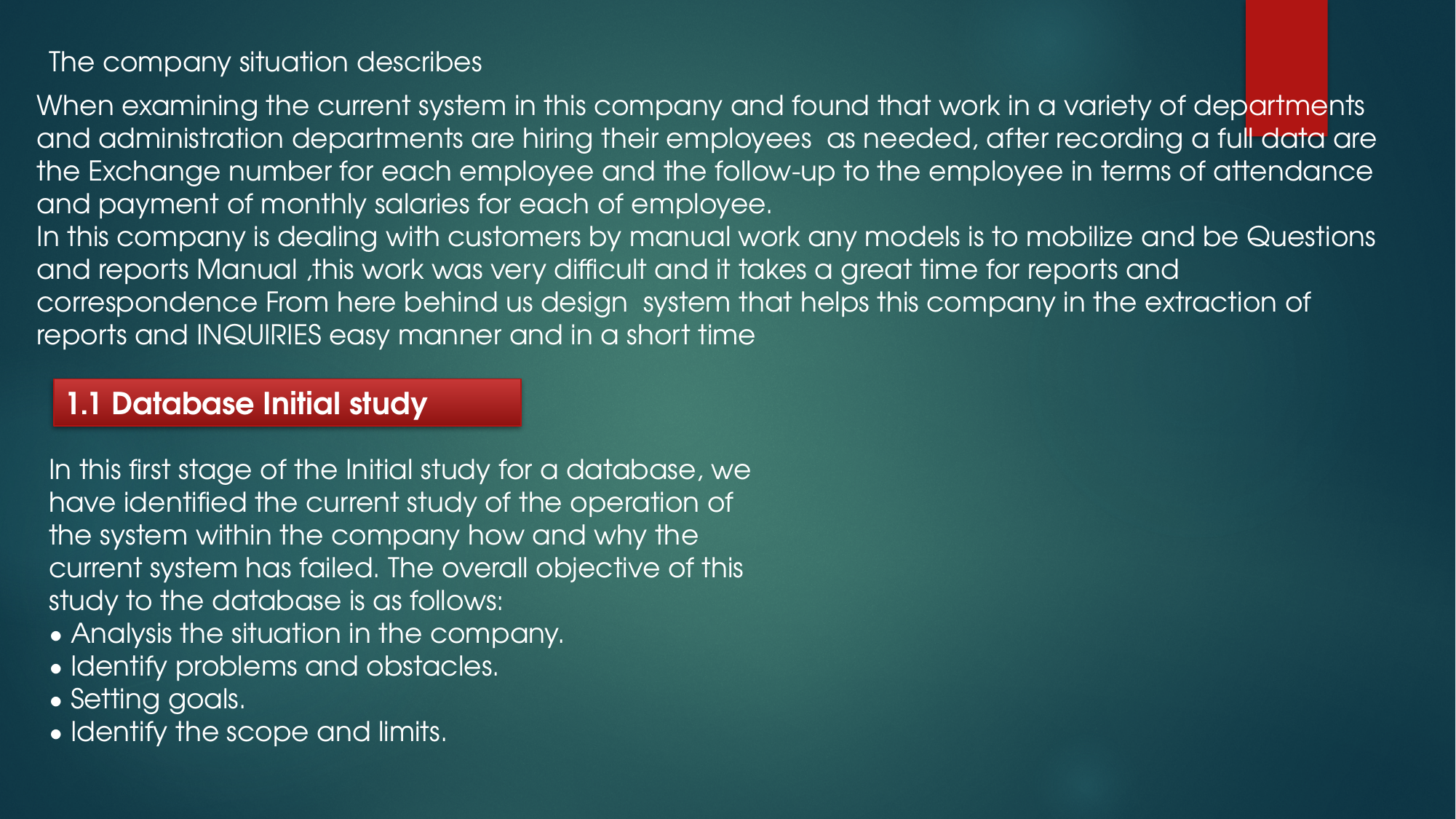

The company situation describes
When examining the current system in this company and found that work in a variety of departments and administration departments are hiring their employees  as needed, after recording a full data are the Exchange number for each employee and the follow-up to the employee in terms of attendance and payment of monthly salaries for each of employee.
In this company is dealing with customers by manual work any models is to mobilize and be Questions and reports Manual ,this work was very difficult and it takes a great time for reports and correspondence From here behind us design  system that helps this company in the extraction of reports and INQUIRIES easy manner and in a short time
1.1 Database Initial study
In this first stage of the Initial study for a database, we have identified the current study of the operation of the system within the company how and why the current system has failed. The overall objective of this study to the database is as follows:
• Analysis the situation in the company.
• Identify problems and obstacles.
• Setting goals.
• Identify the scope and limits.